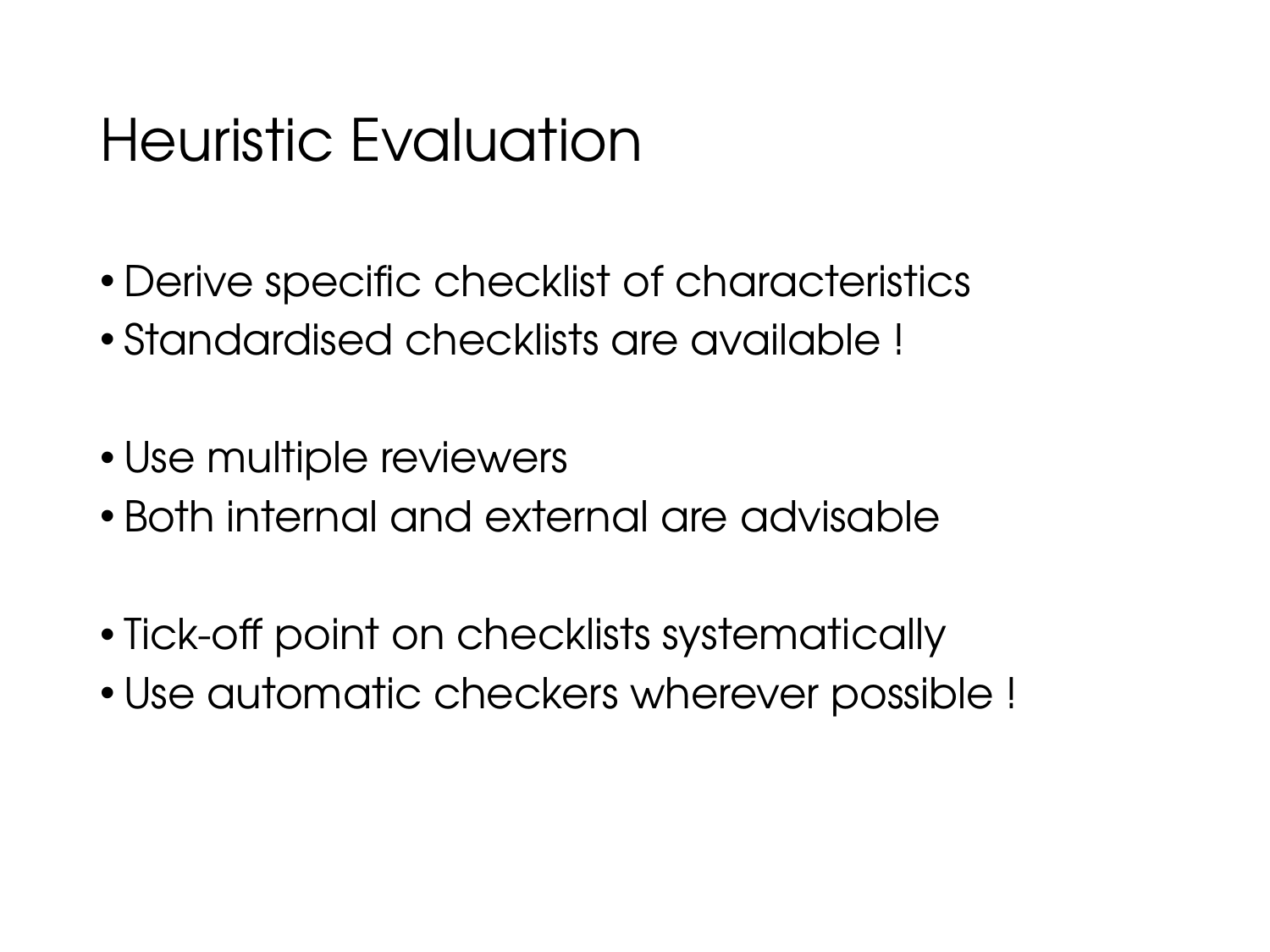

# Heuristic Evaluation
Derive specific checklist of characteristics
Standardised checklists are available !

Use multiple reviewers
Both internal and external are advisable

Tick-off point on checklists systematically
Use automatic checkers wherever possible !